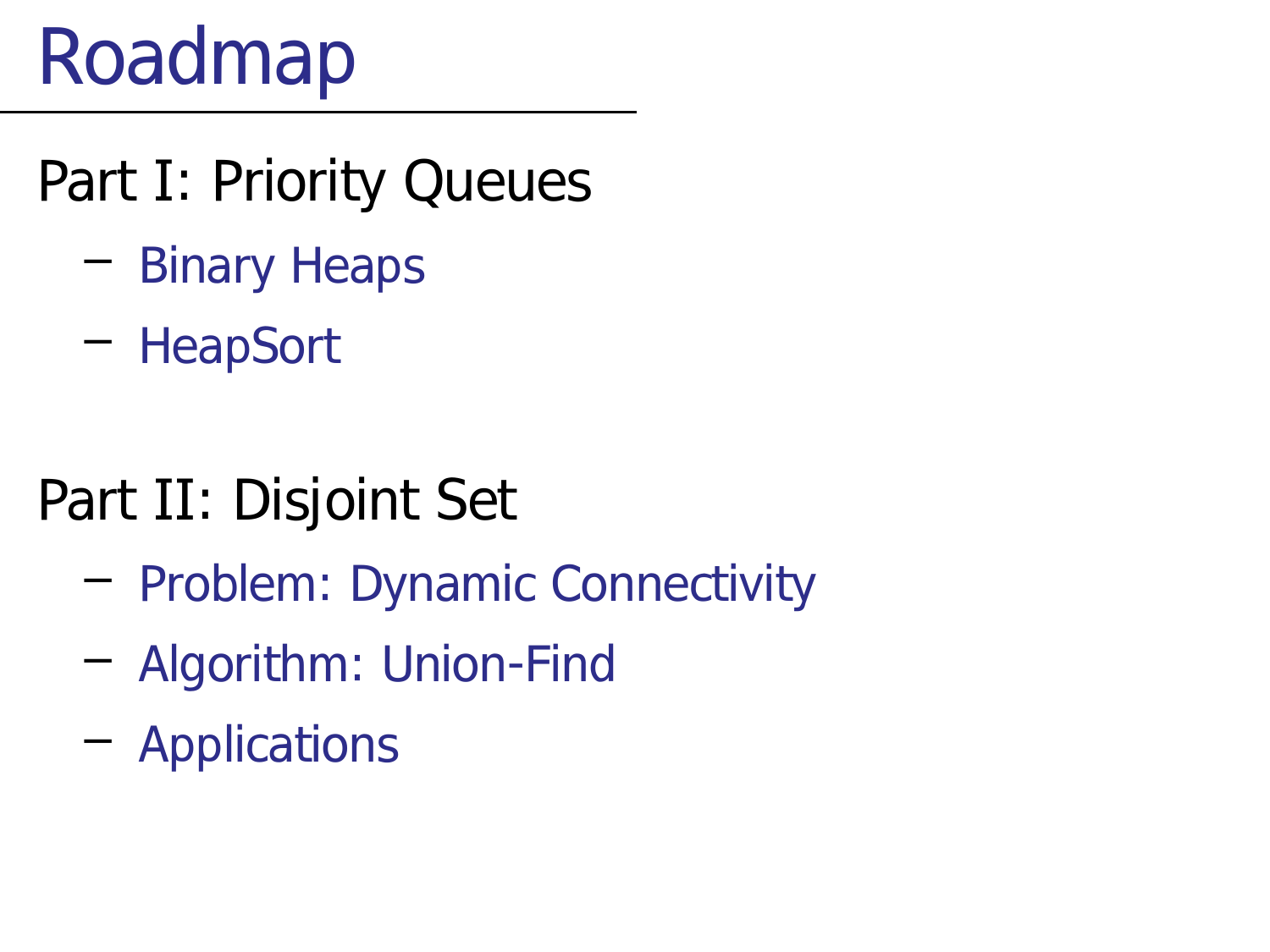

Roadmap
Part I: Priority Queues
Binary Heaps
HeapSort

Part II: Disjoint Set
Problem: Dynamic Connectivity
Algorithm: Union-Find
Applications